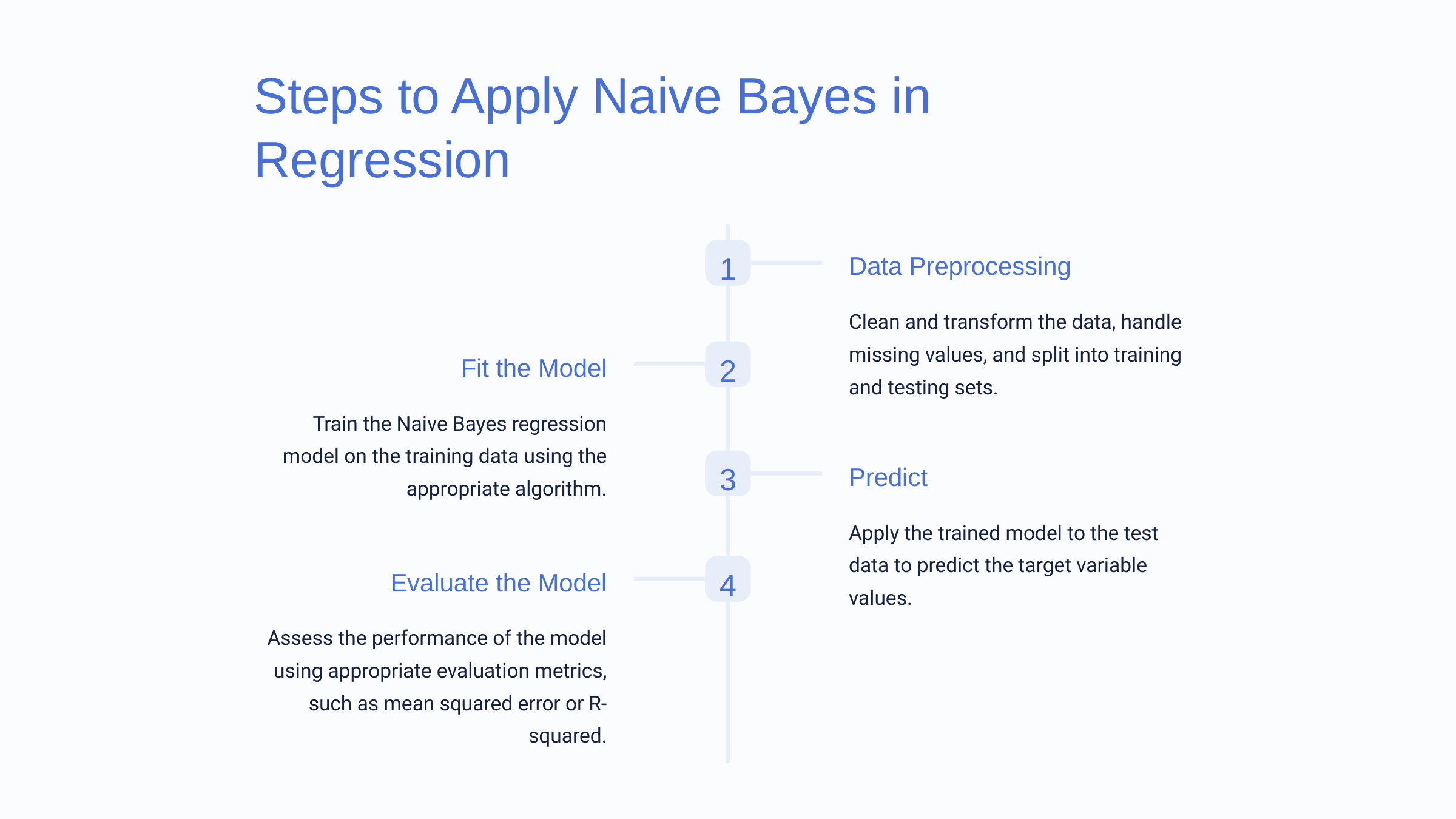

Steps to Apply Naive Bayes in Regression

1
Data Preprocessing

Clean and transform the data, handle missing values, and split into training and testing sets.

2
Fit the Model

Train the Naive Bayes regression model on the training data using the appropriate algorithm.

3
Predict

Apply the trained model to the test data to predict the target variable values.

4
Evaluate the Model

Assess the performance of the model using appropriate evaluation metrics, such as mean squared error or R-squared.